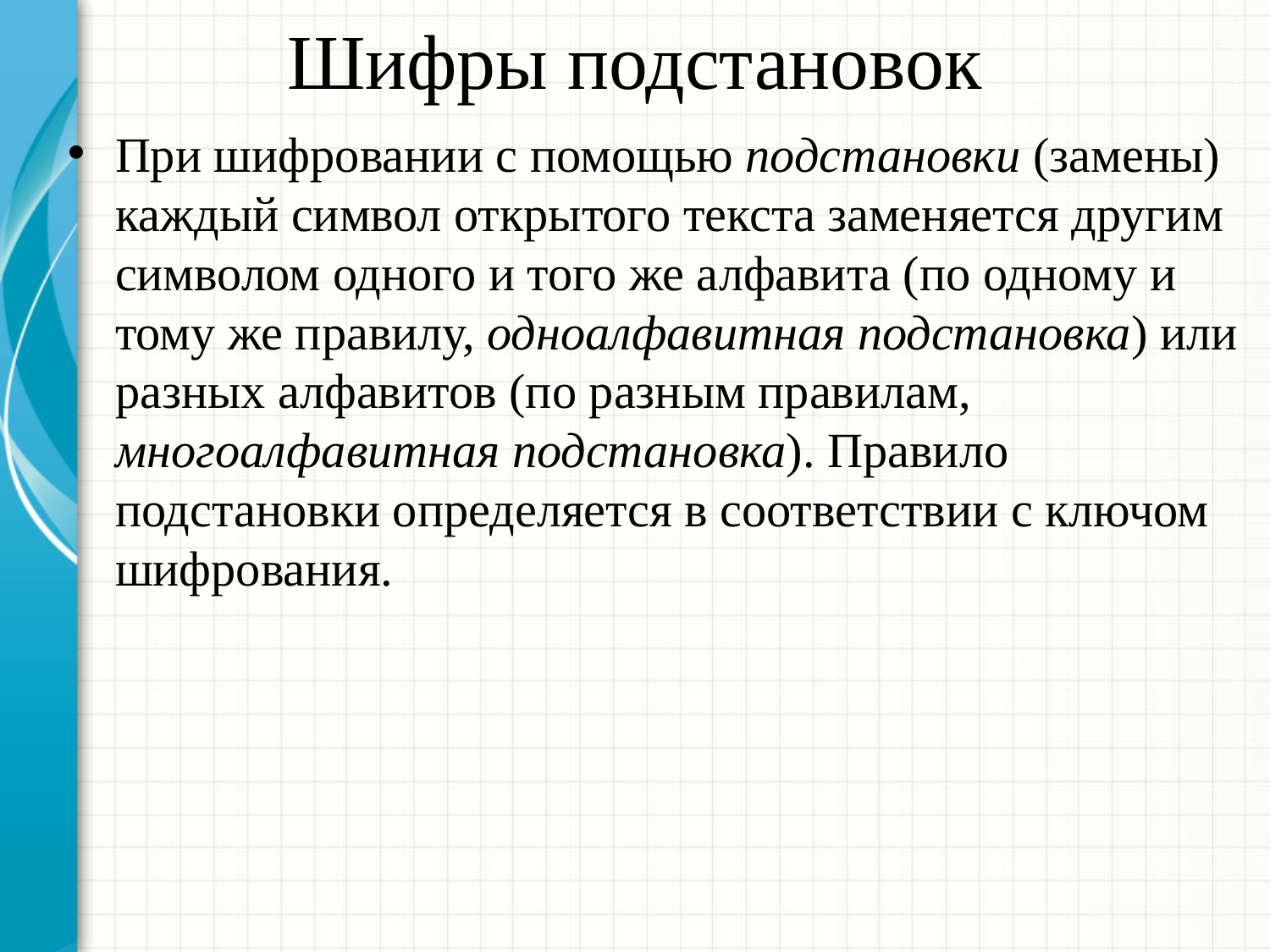

# Шифры подстановок
При шифровании с помощью подстановки (замены) каждый символ открытого текста заменяется другим символом одного и того же алфавита (по одному и тому же правилу, одноалфавитная подстановка) или разных алфавитов (по разным правилам, многоалфавитная подстановка). Правило подстановки определяется в соответствии с ключом шифрования.